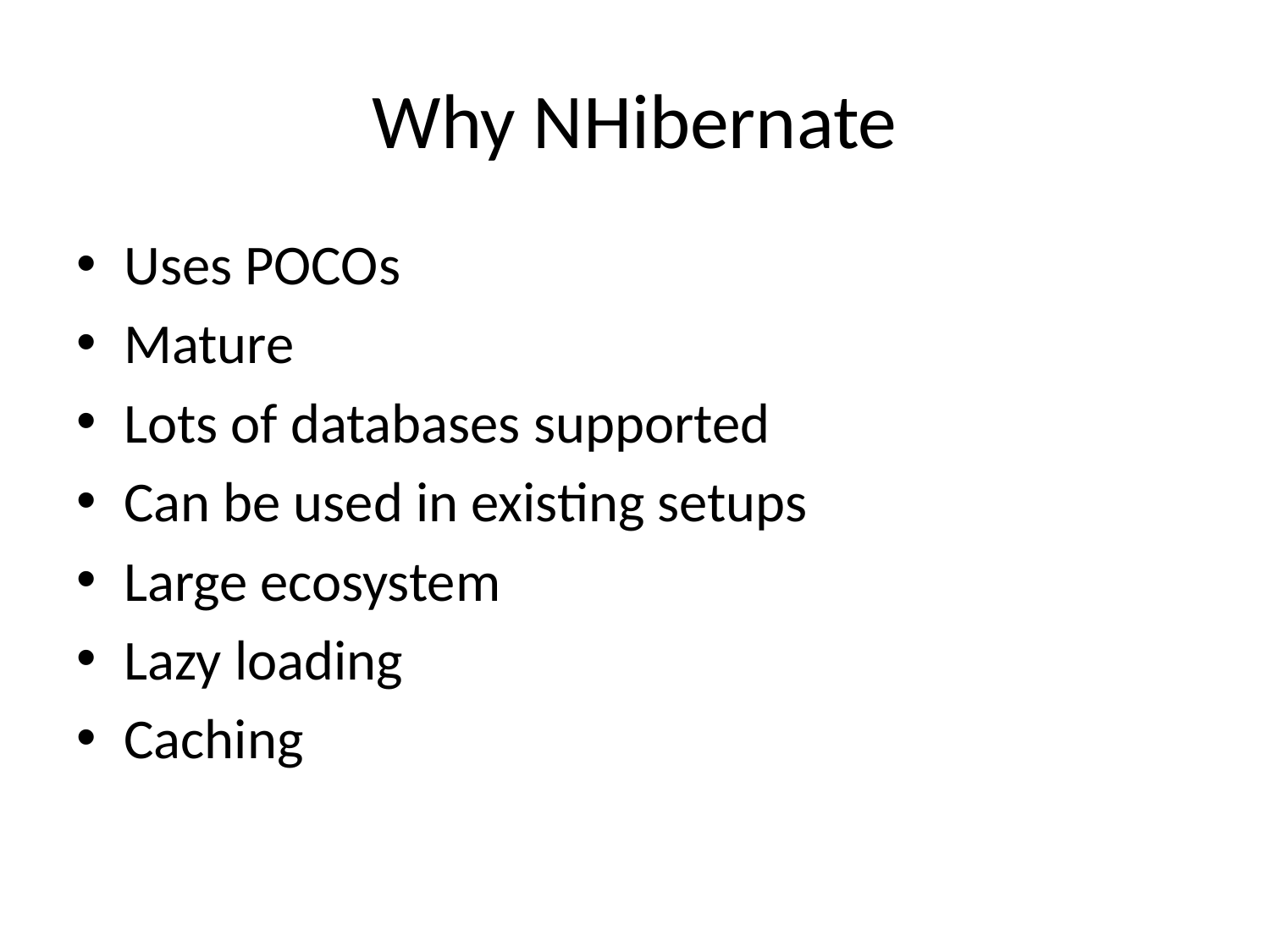

# Why NHibernate
Uses POCOs
Mature
Lots of databases supported
Can be used in existing setups
Large ecosystem
Lazy loading
Caching